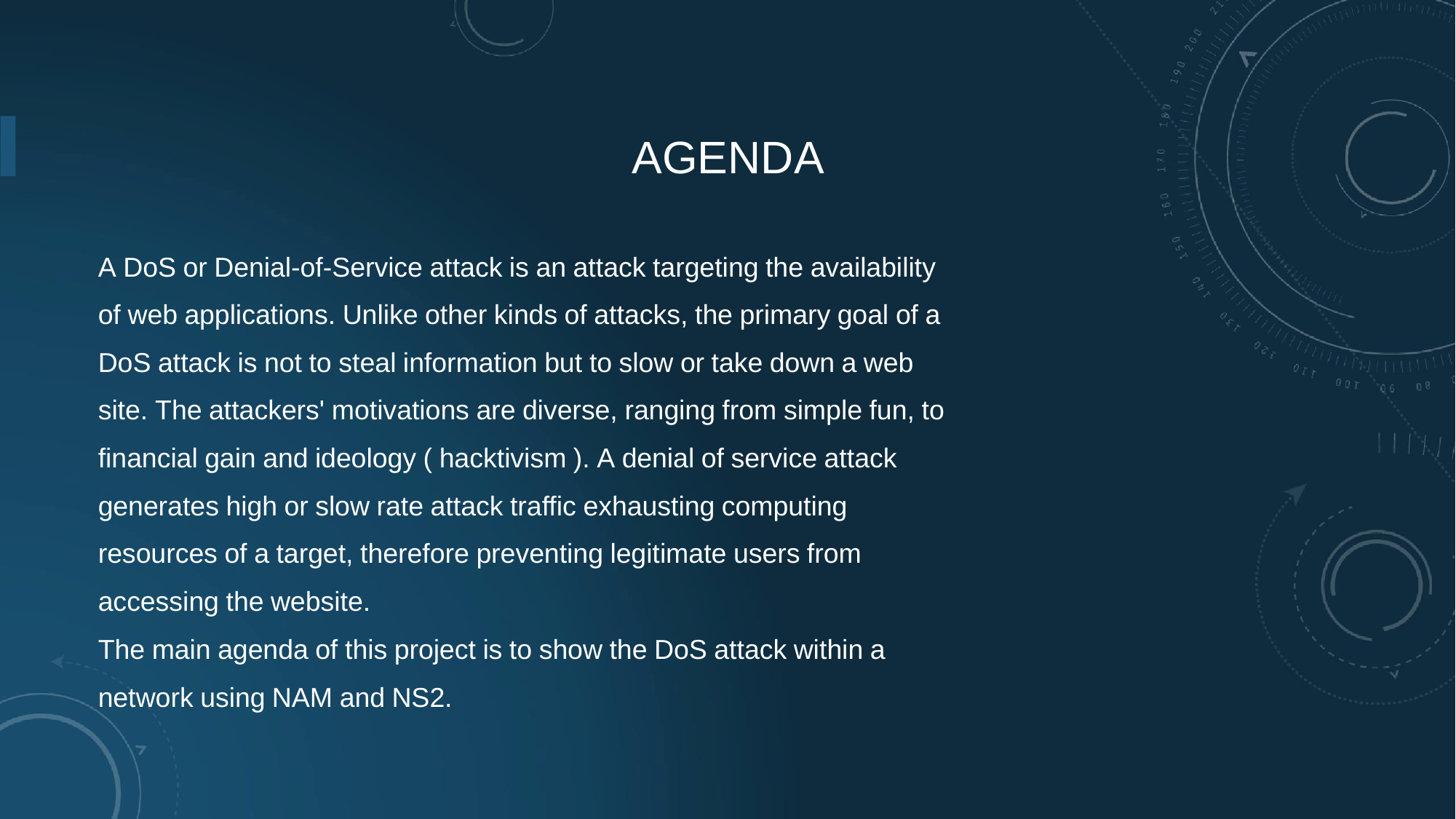

# AGENDA
A DoS or Denial-of-Service attack is an attack targeting the availability of web applications. Unlike other kinds of attacks, the primary goal of a DoS attack is not to steal information but to slow or take down a web site. The attackers' motivations are diverse, ranging from simple fun, to financial gain and ideology ( hacktivism ). A denial of service attack generates high or slow rate attack traffic exhausting computing resources of a target, therefore preventing legitimate users from accessing the website.
The main agenda of this project is to show the DoS attack within a network using NAM and NS2.